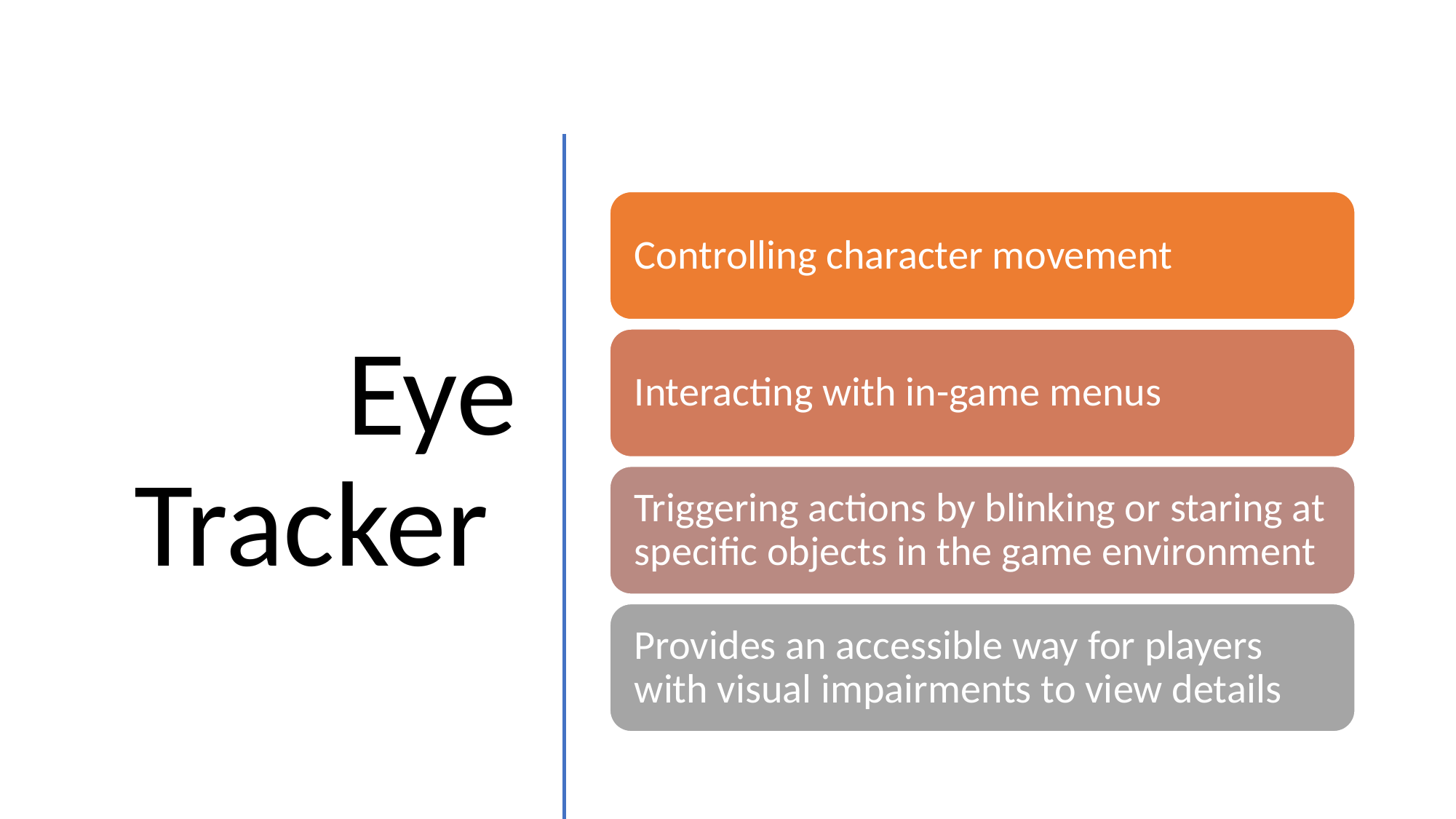

# Eye Tracker
Controlling character movement
Interacting with in-game menus
Triggering actions by blinking or staring at specific objects in the game environment
Provides an accessible way for players with visual impairments to view details